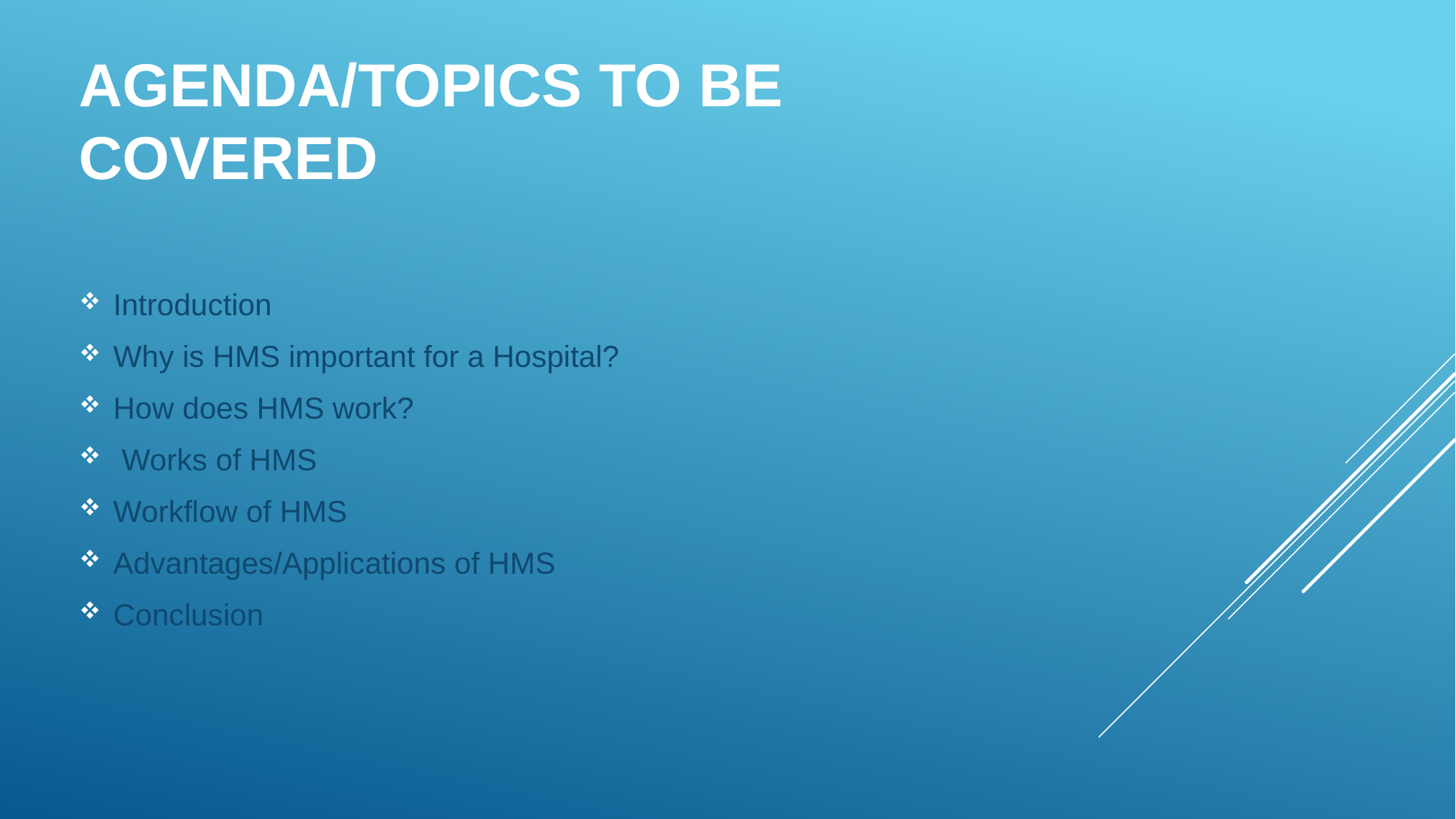

# Agenda/Topics to Be Covered
Introduction
Why is HMS important for a Hospital?
How does HMS work?
 Works of HMS
Workflow of HMS
Advantages/Applications of HMS
Conclusion